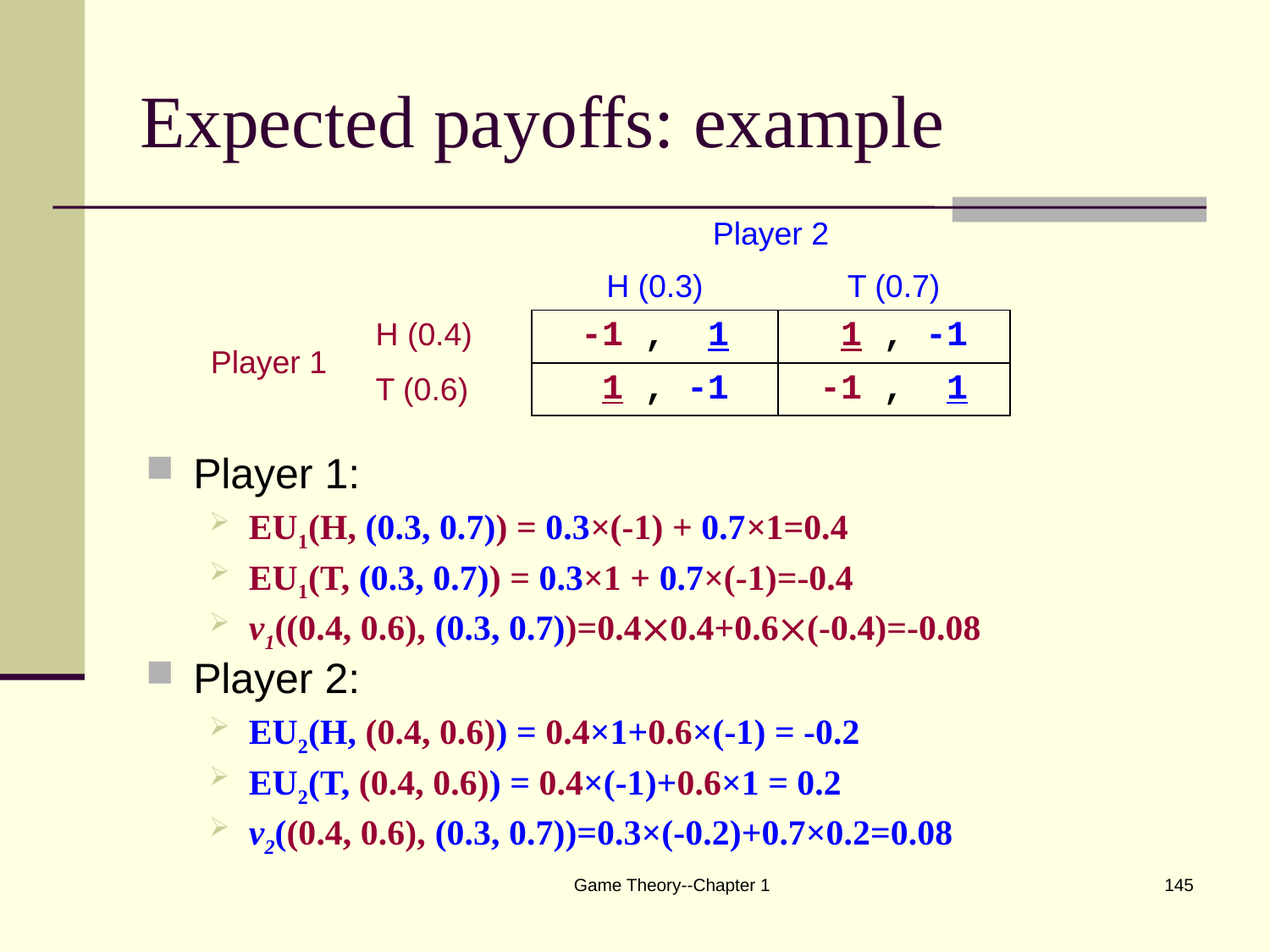

# Expected payoffs: example
|  |  | Player 2 |  |
| --- | --- | --- | --- |
|  |  | H (0.3) | T (0.7) |
| Player 1 | H (0.4) | -1 , 1 | 1 , -1 |
|  | T (0.6) | 1 , -1 | -1 , 1 |
Player 1:
EU1(H, (0.3, 0.7)) = 0.3×(-1) + 0.7×1=0.4
EU1(T, (0.3, 0.7)) = 0.3×1 + 0.7×(-1)=-0.4
v1((0.4, 0.6), (0.3, 0.7))=0.4×0.4+0.6×(-0.4)=-0.08
Player 2:
EU2(H, (0.4, 0.6)) = 0.4×1+0.6×(-1) = -0.2
EU2(T, (0.4, 0.6)) = 0.4×(-1)+0.6×1 = 0.2
v2((0.4, 0.6), (0.3, 0.7))=0.3×(-0.2)+0.7×0.2=0.08
Game Theory--Chapter 1
145